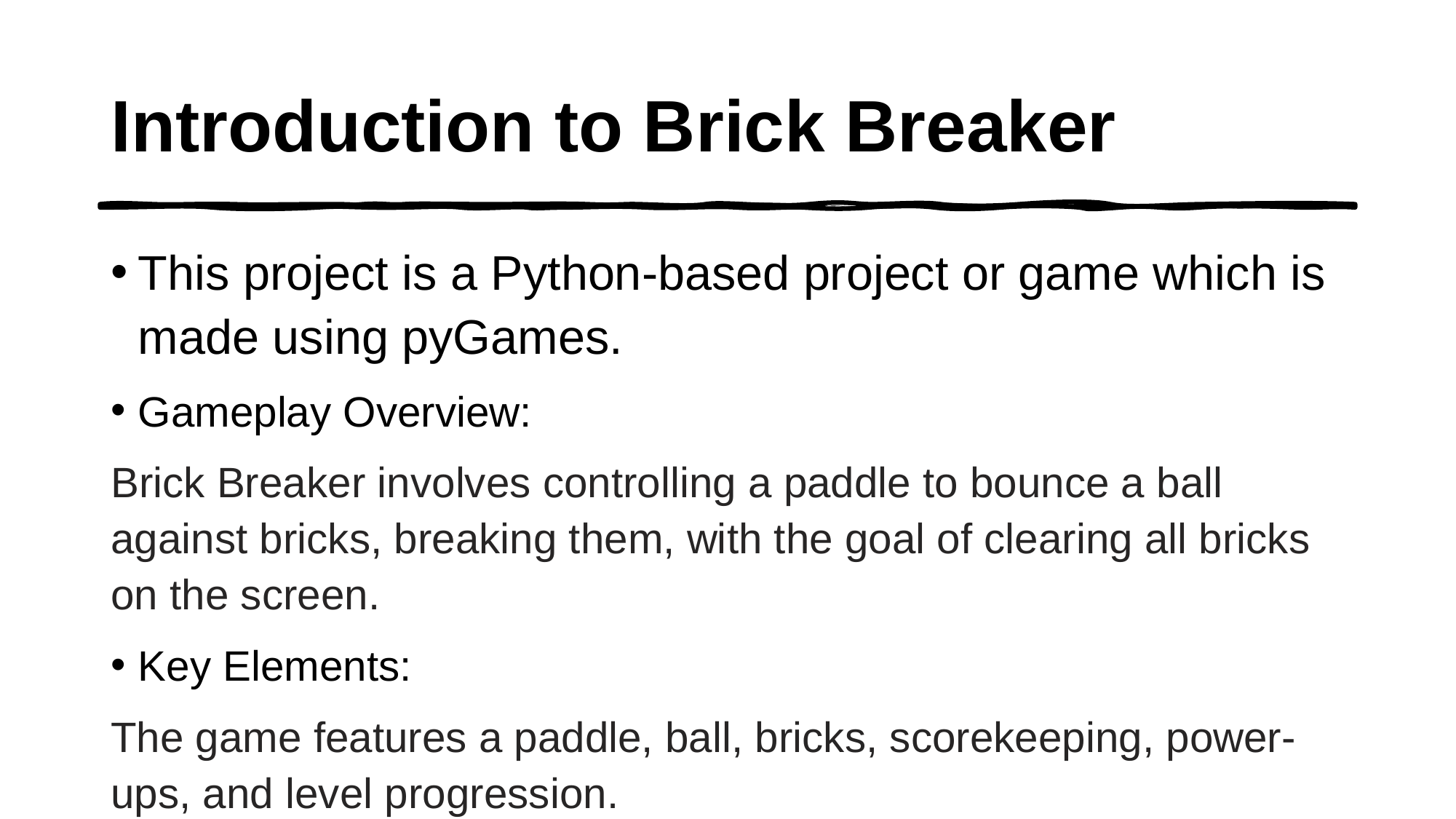

# Introduction to Brick Breaker
This project is a Python-based project or game which is made using pyGames.
Gameplay Overview:
Brick Breaker involves controlling a paddle to bounce a ball against bricks, breaking them, with the goal of clearing all bricks on the screen.
Key Elements:
The game features a paddle, ball, bricks, scorekeeping, power-ups, and level progression.